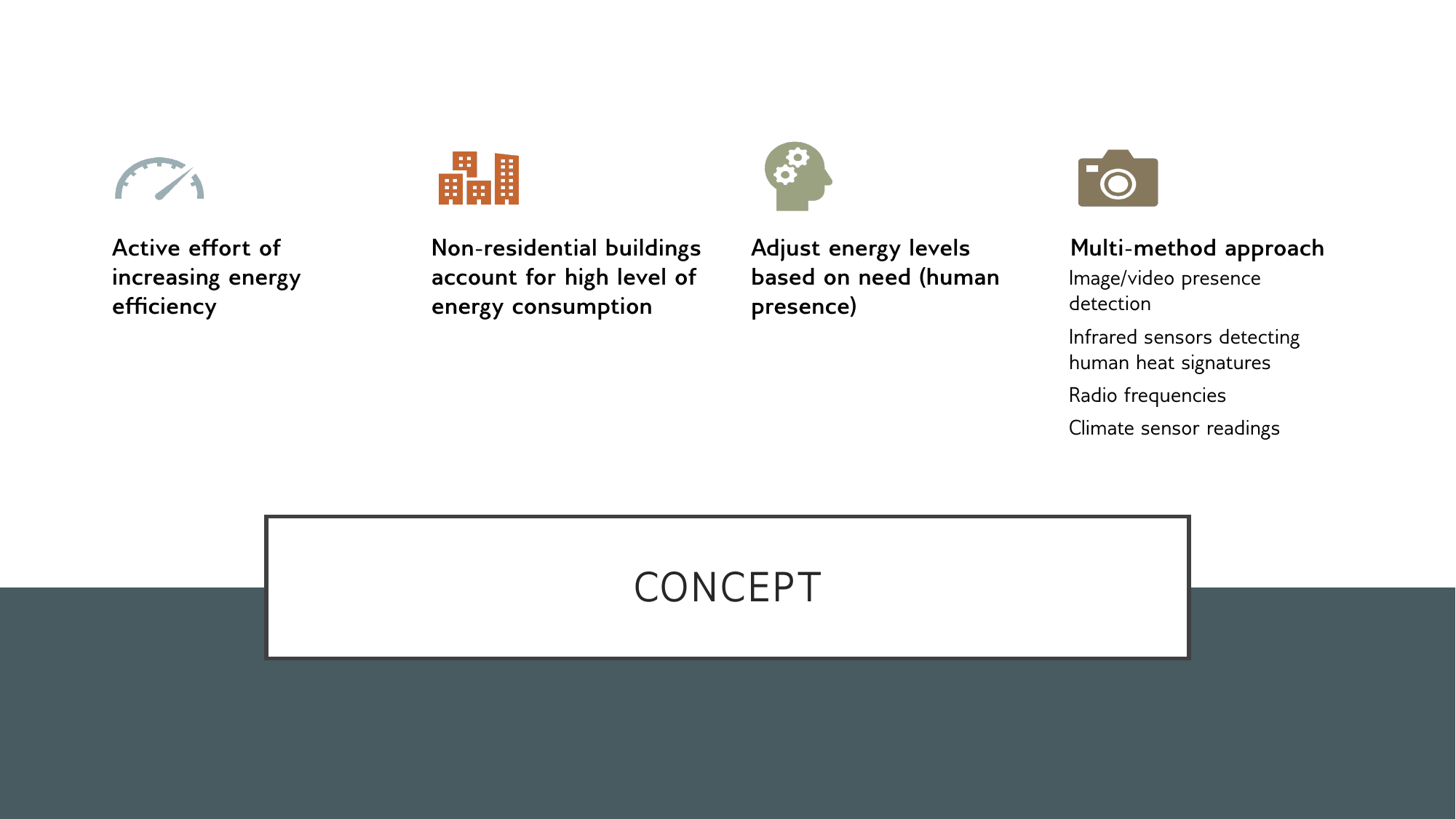

Active effort of increasing energy efficiency
Non-residential buildings account for high level of energy consumption
Adjust energy levels based on need (human presence)
Multi-method approach
Image/video presence detection
Infrared sensors detecting human heat signatures
Radio frequencies
Climate sensor readings
# concept